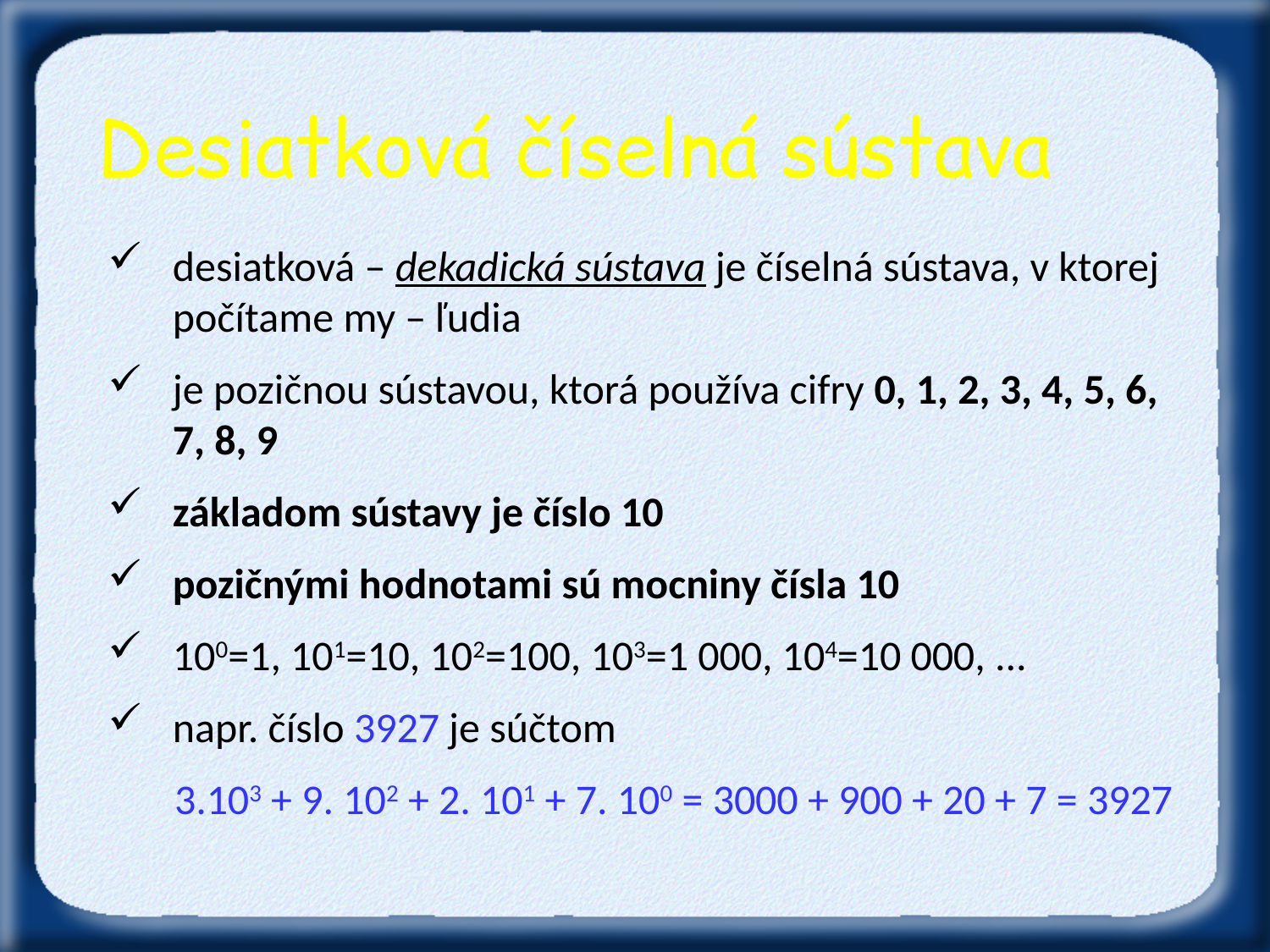

Desiatková číselná sústava
desiatková – dekadická sústava je číselná sústava, v ktorej počítame my – ľudia
je pozičnou sústavou, ktorá používa cifry 0, 1, 2, 3, 4, 5, 6, 7, 8, 9
základom sústavy je číslo 10
pozičnými hodnotami sú mocniny čísla 10
100=1, 101=10, 102=100, 103=1 000, 104=10 000, ...
napr. číslo 3927 je súčtom
       3.103 + 9. 102 + 2. 101 + 7. 100 = 3000 + 900 + 20 + 7 = 3927